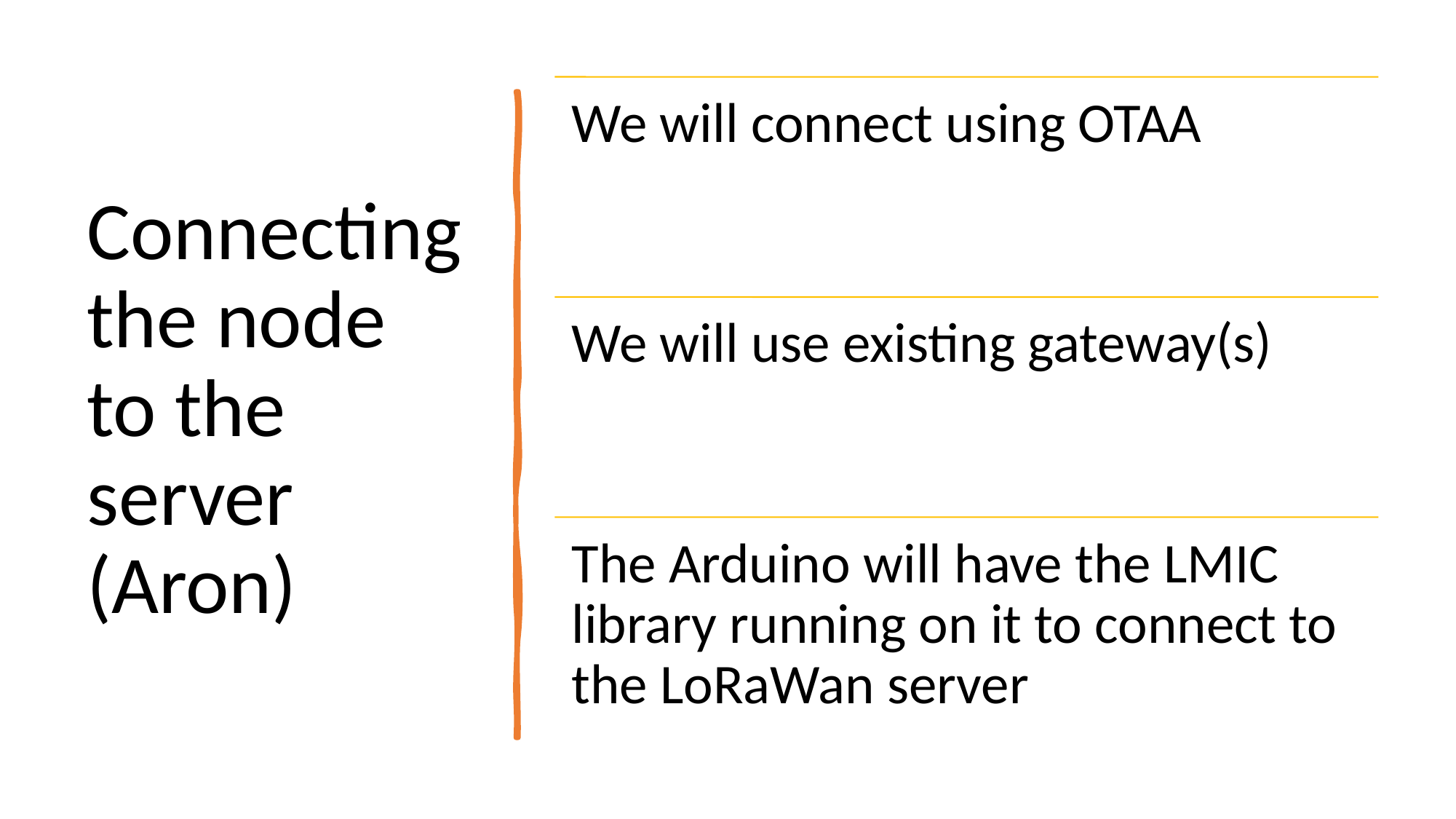

We will connect using OTAA
We will use existing gateway(s)
The Arduino will have the LMIC library running on it to connect to the LoRaWan server
# Connecting the node to the server (Aron)